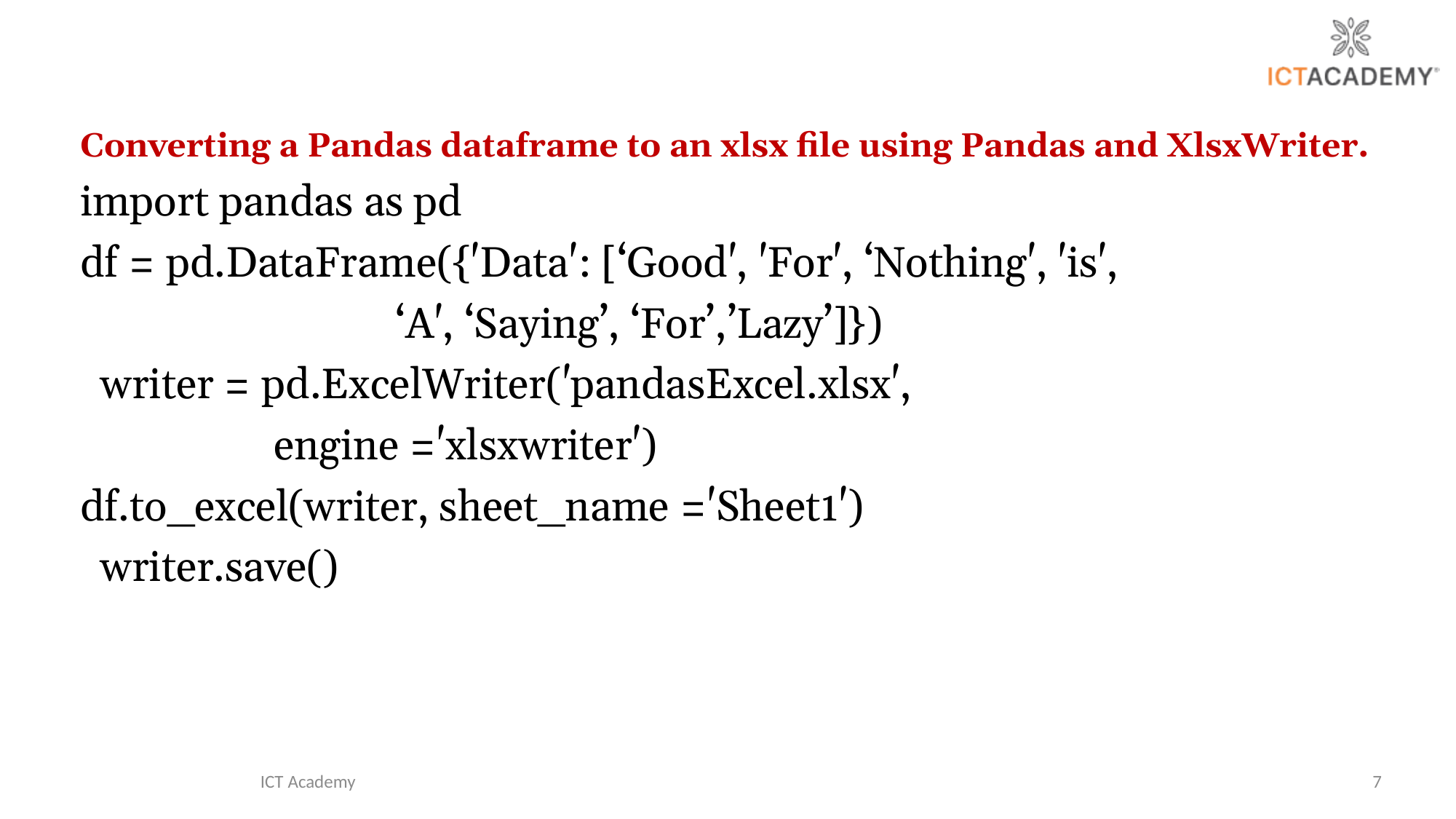

Converting a Pandas dataframe to an xlsx file using Pandas and XlsxWriter.
import pandas as pd
df = pd.DataFrame({'Data': [‘Good', 'For', ‘Nothing', 'is',
                               ‘A', ‘Saying’, ‘For’,’Lazy’]})
  writer = pd.ExcelWriter('pandasExcel.xlsx',
                   engine ='xlsxwriter')
df.to_excel(writer, sheet_name ='Sheet1')
  writer.save()
ICT Academy
7